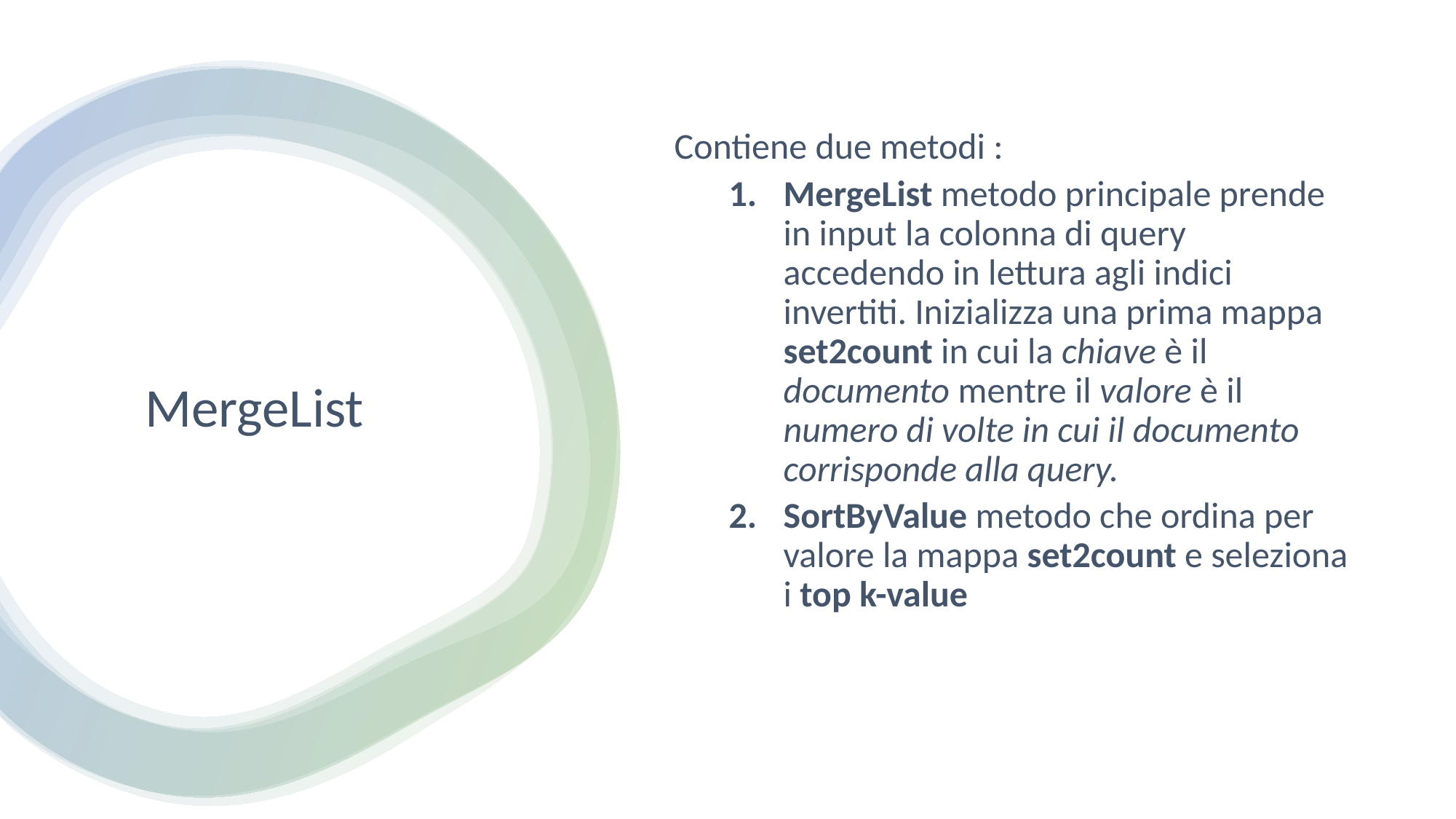

Contiene due metodi :
MergeList metodo principale prende in input la colonna di query accedendo in lettura agli indici invertiti. Inizializza una prima mappa set2count in cui la chiave è il documento mentre il valore è il numero di volte in cui il documento corrisponde alla query.
SortByValue metodo che ordina per valore la mappa set2count e seleziona i top k-value

# MergeList